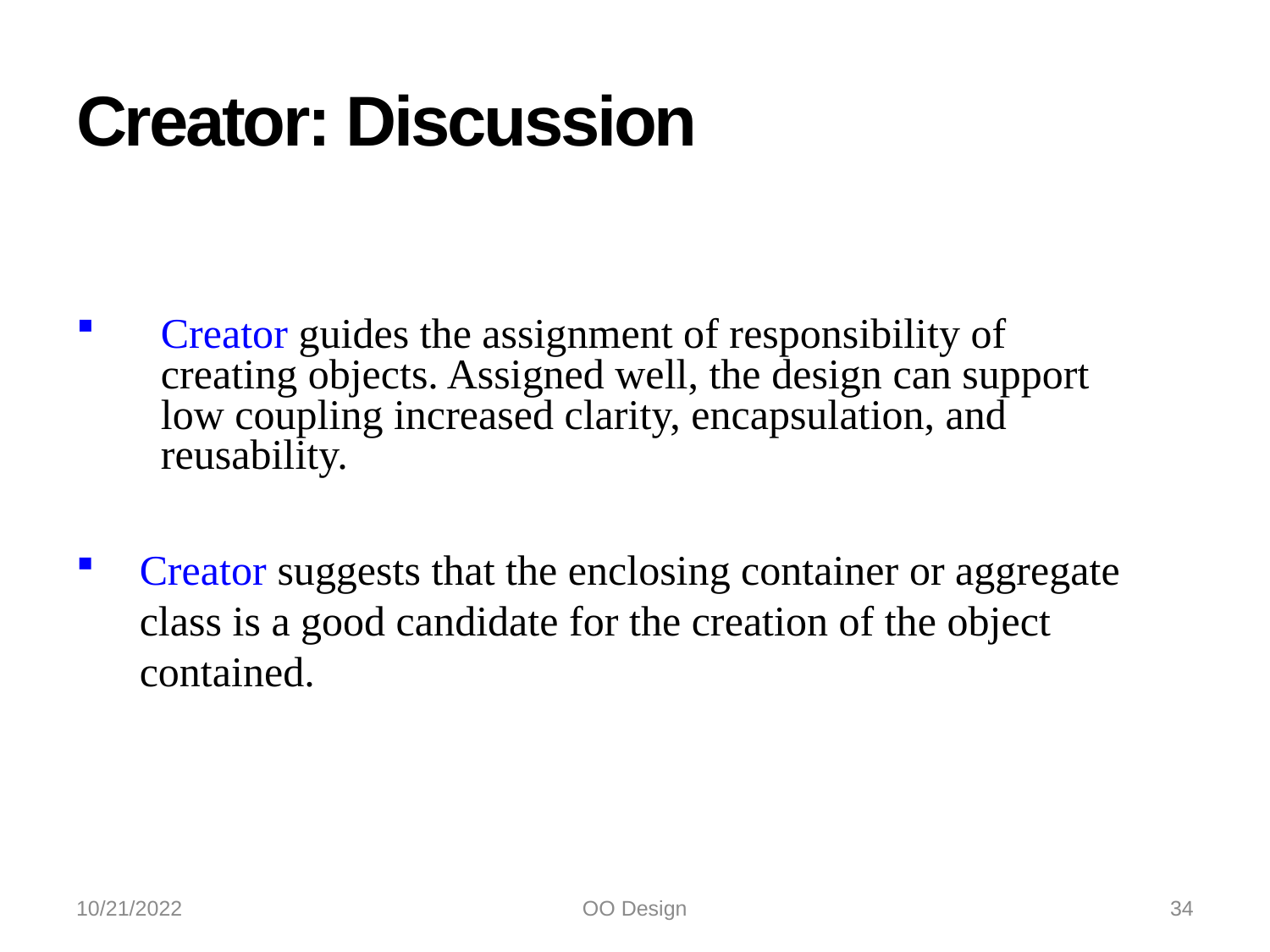

# Creator: Discussion
Creator guides the assignment of responsibility of creating objects. Assigned well, the design can support low coupling increased clarity, encapsulation, and reusability.

Creator suggests that the enclosing container or aggregate class is a good candidate for the creation of the object contained.
10/21/2022
OO Design
34